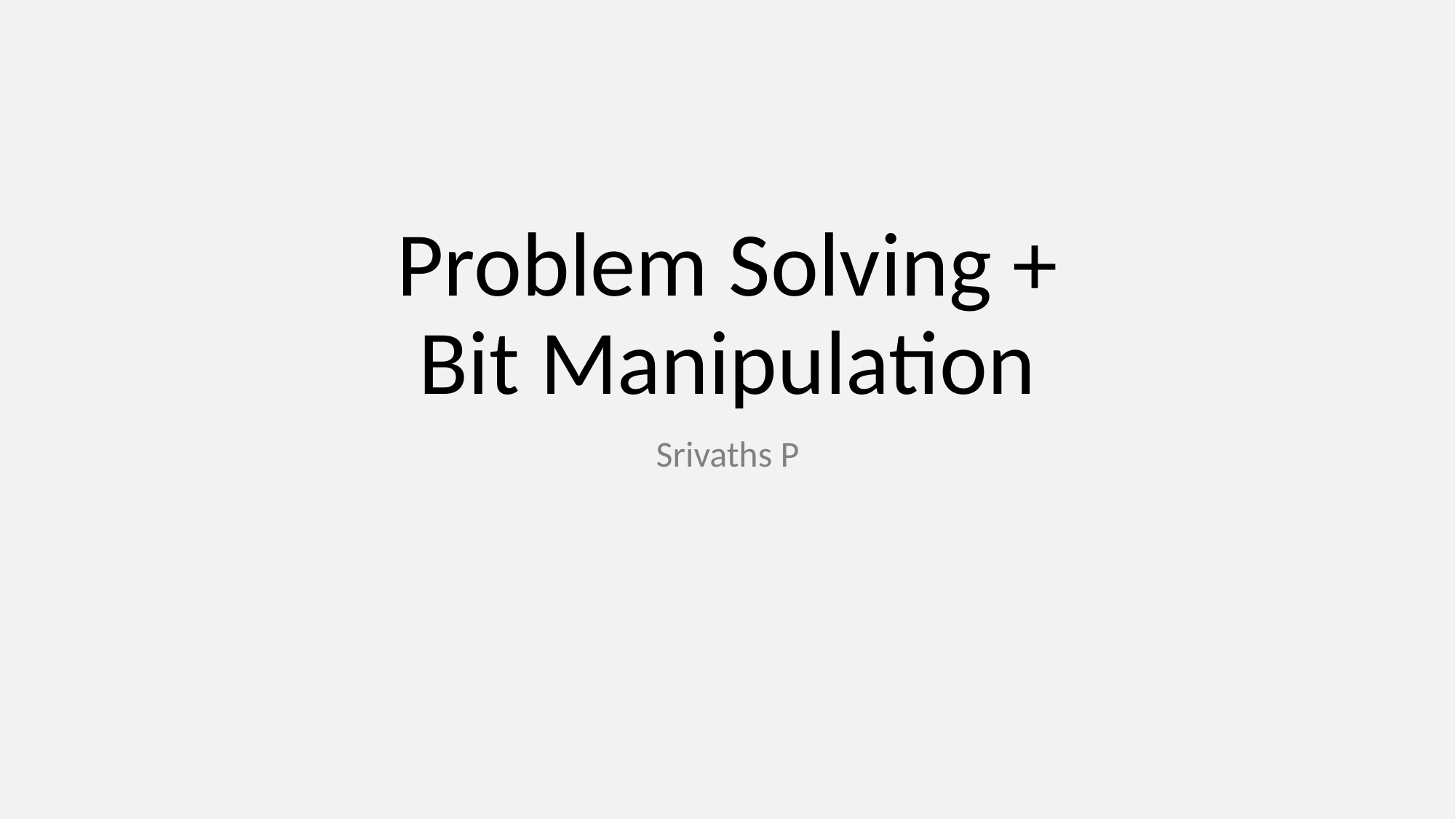

# Problem Solving + Bit Manipulation
Srivaths P